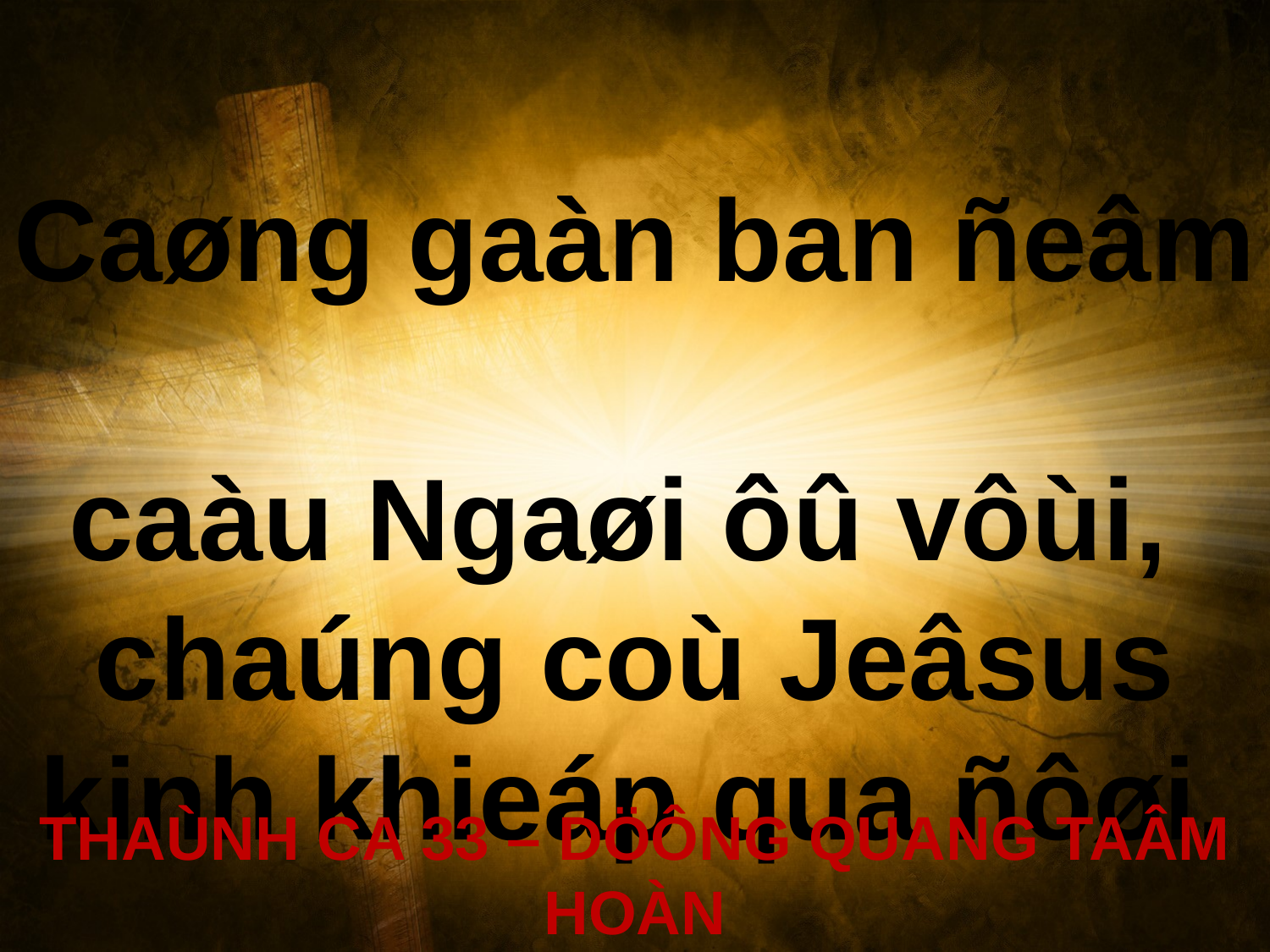

Caøng gaàn ban ñeâm
caàu Ngaøi ôû vôùi,
chaúng coù Jeâsus kinh khieáp qua ñôøi.
THAÙNH CA 33 – DÖÔNG QUANG TAÂM HOÀN